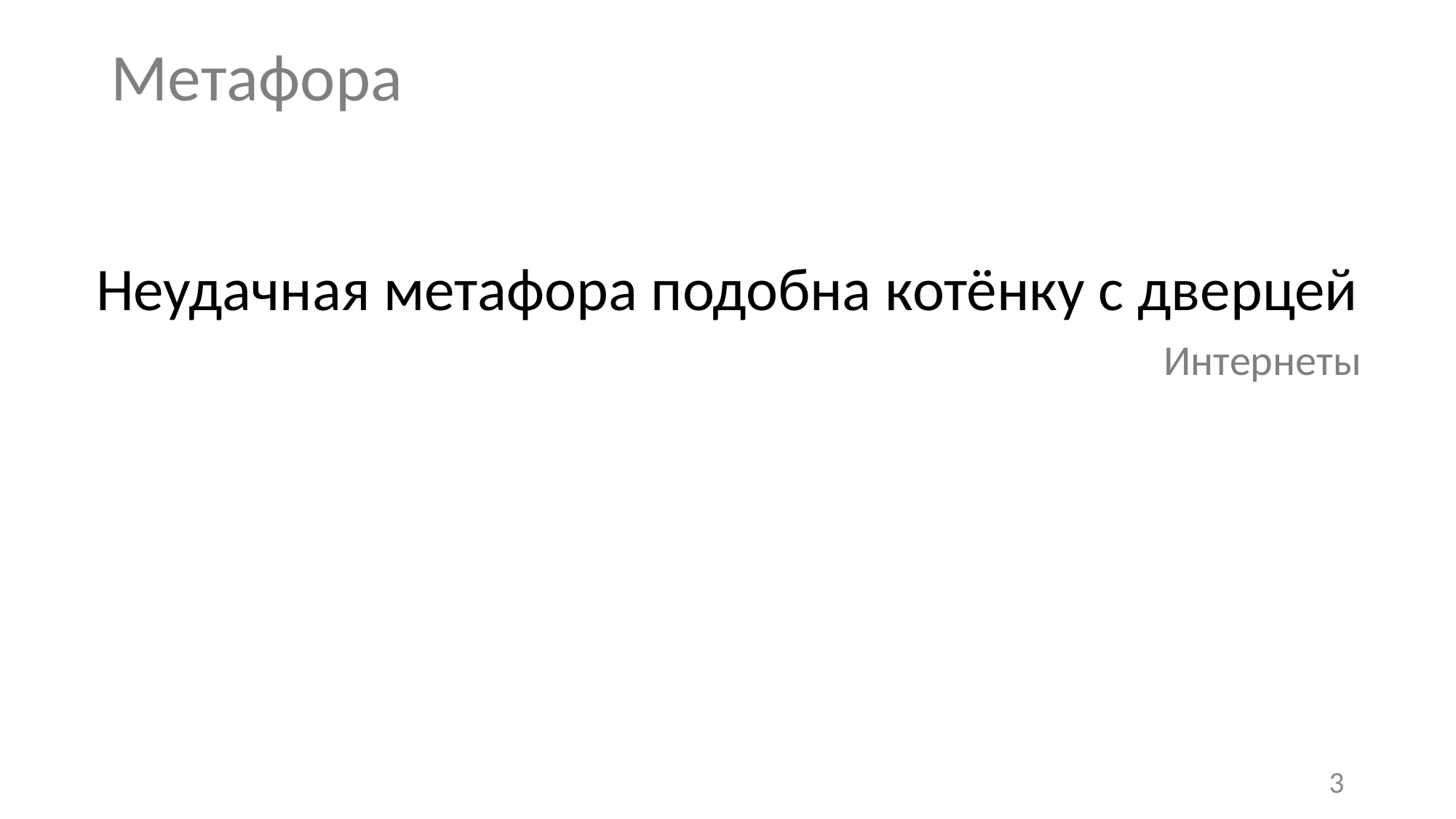

# Метафора

Неудачная метафора подобна котёнку с дверцей
Интернеты
3